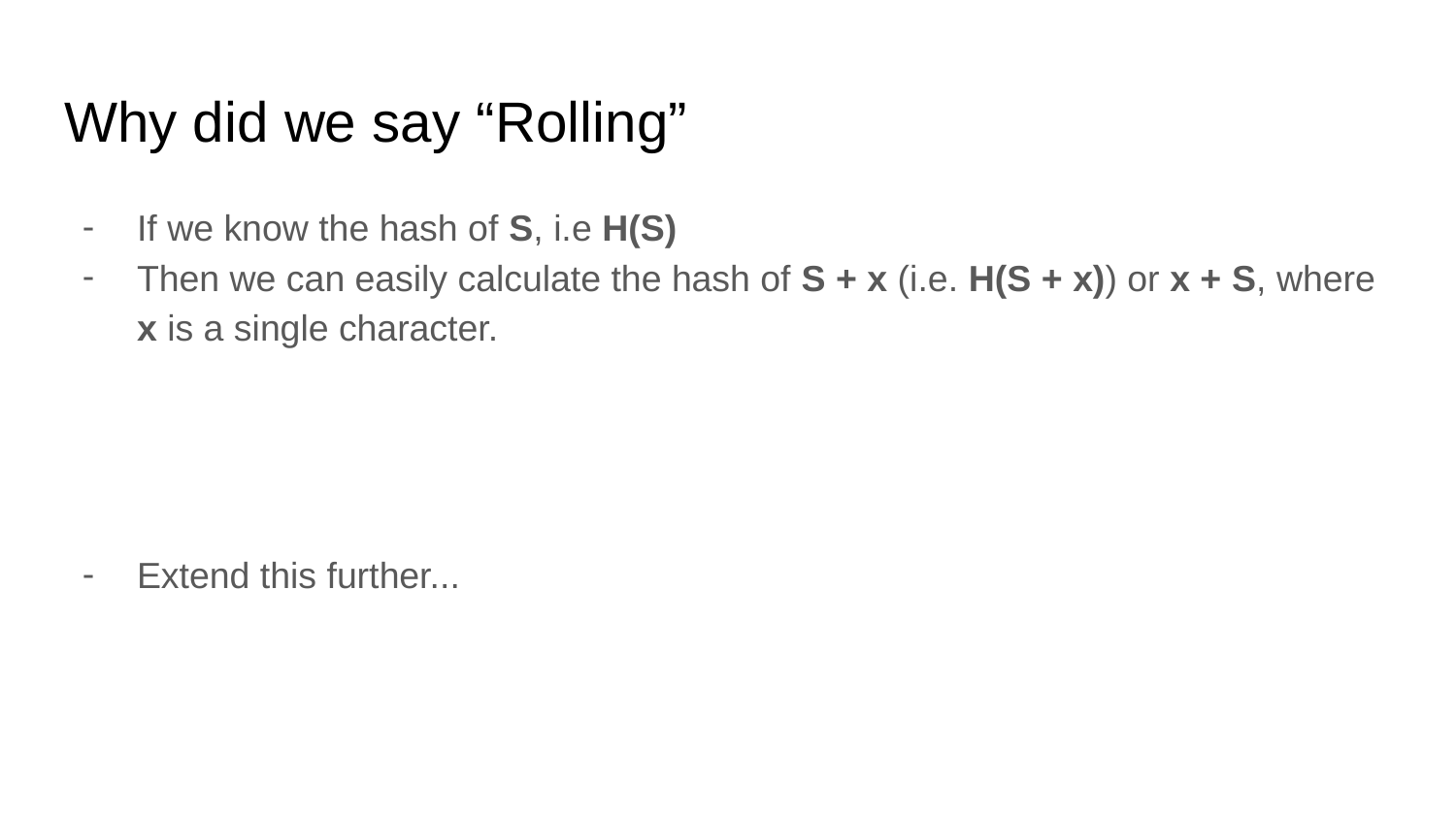

# Why did we say “Rolling”
If we know the hash of S, i.e H(S)
Then we can easily calculate the hash of S + x (i.e. H(S + x)) or x + S, where x is a single character.

Extend this further...